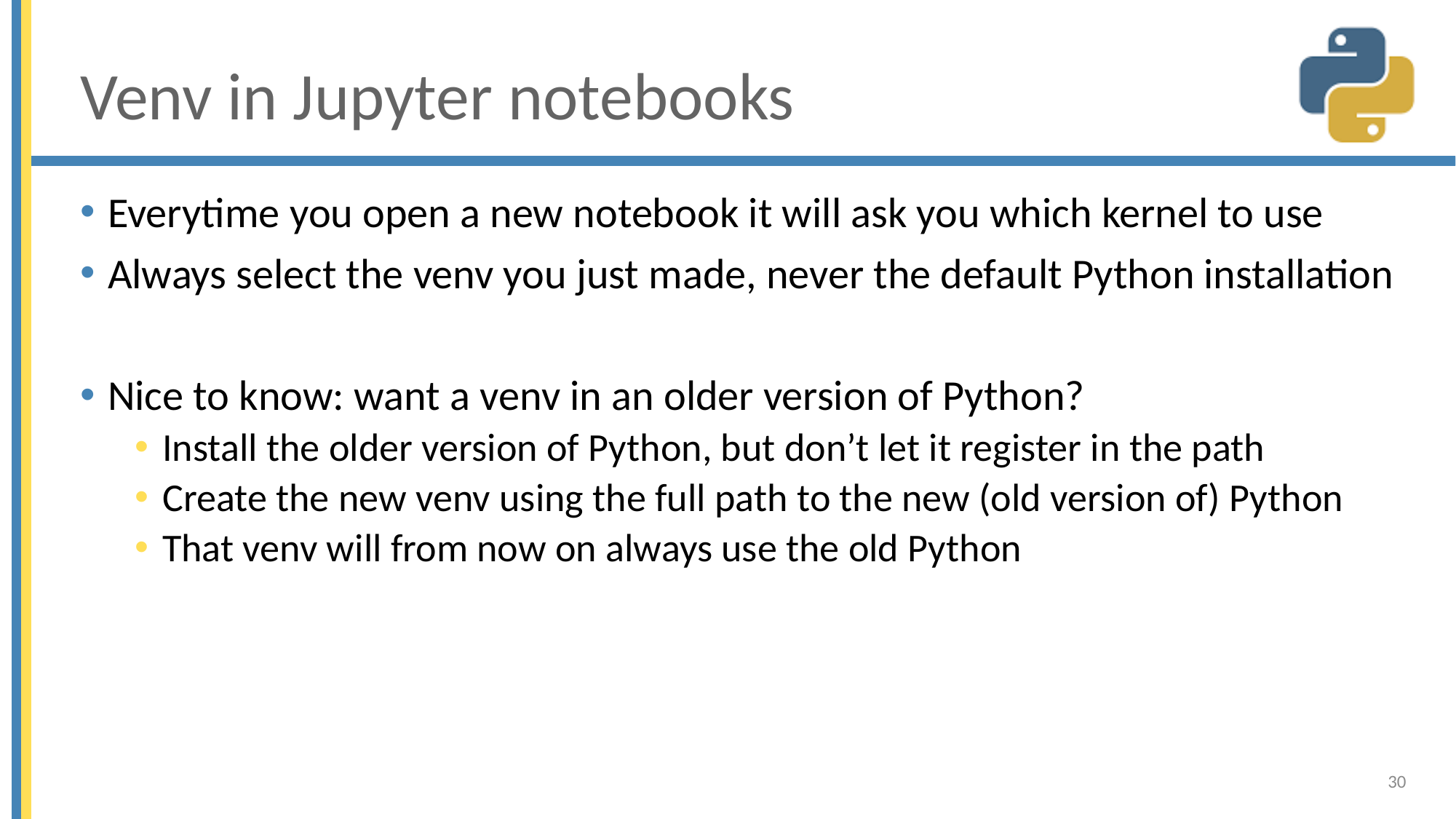

# Venv in Jupyter notebooks
Everytime you open a new notebook it will ask you which kernel to use
Always select the venv you just made, never the default Python installation

Nice to know: want a venv in an older version of Python?
Install the older version of Python, but don’t let it register in the path
Create the new venv using the full path to the new (old version of) Python
That venv will from now on always use the old Python
30